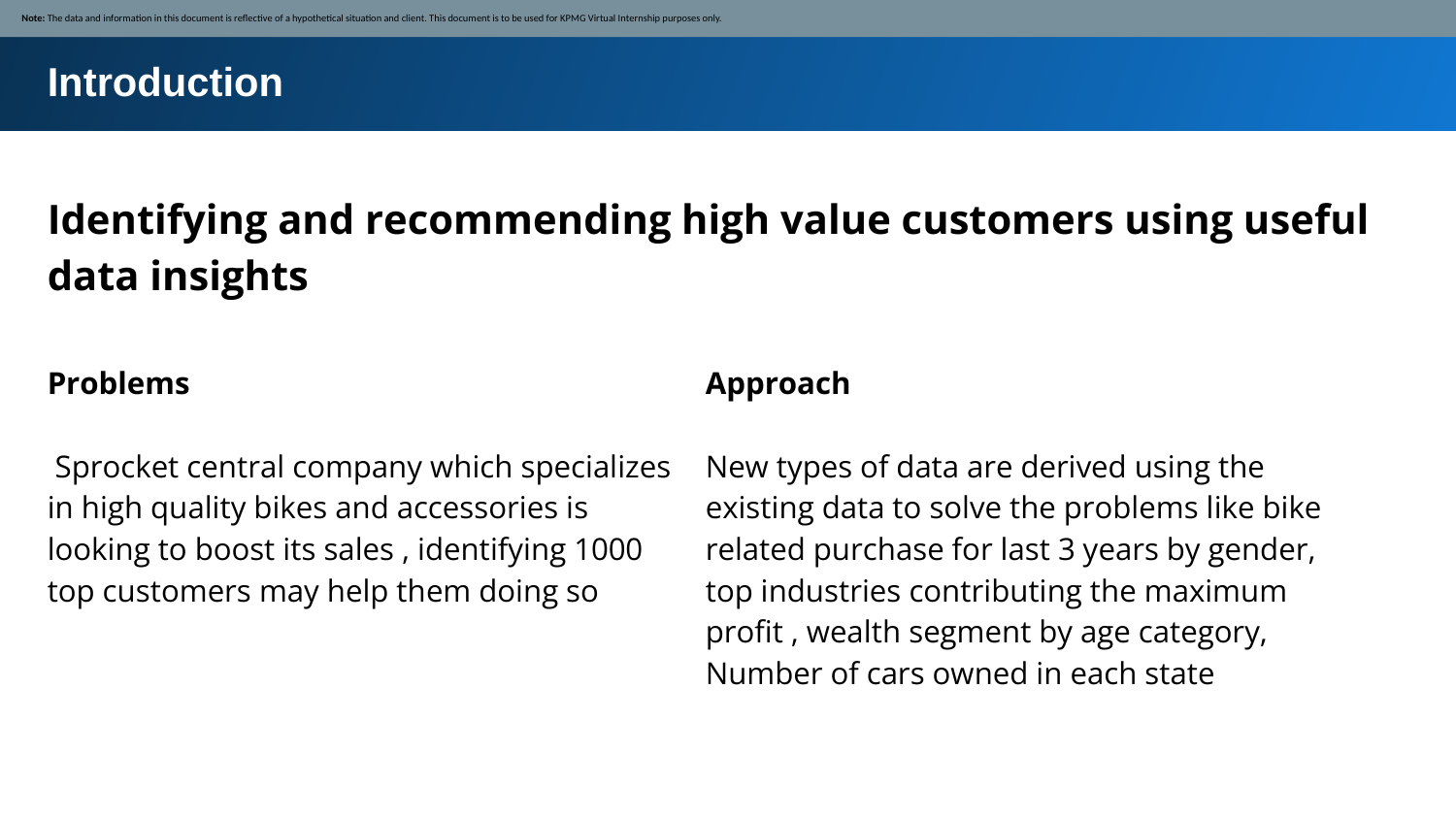

Note: The data and information in this document is reflective of a hypothetical situation and client. This document is to be used for KPMG Virtual Internship purposes only.
Introduction
Identifying and recommending high value customers using useful data insights
Problems

 Sprocket central company which specializes in high quality bikes and accessories is looking to boost its sales , identifying 1000 top customers may help them doing so
Approach

New types of data are derived using the existing data to solve the problems like bike related purchase for last 3 years by gender, top industries contributing the maximum profit , wealth segment by age category,
Number of cars owned in each state